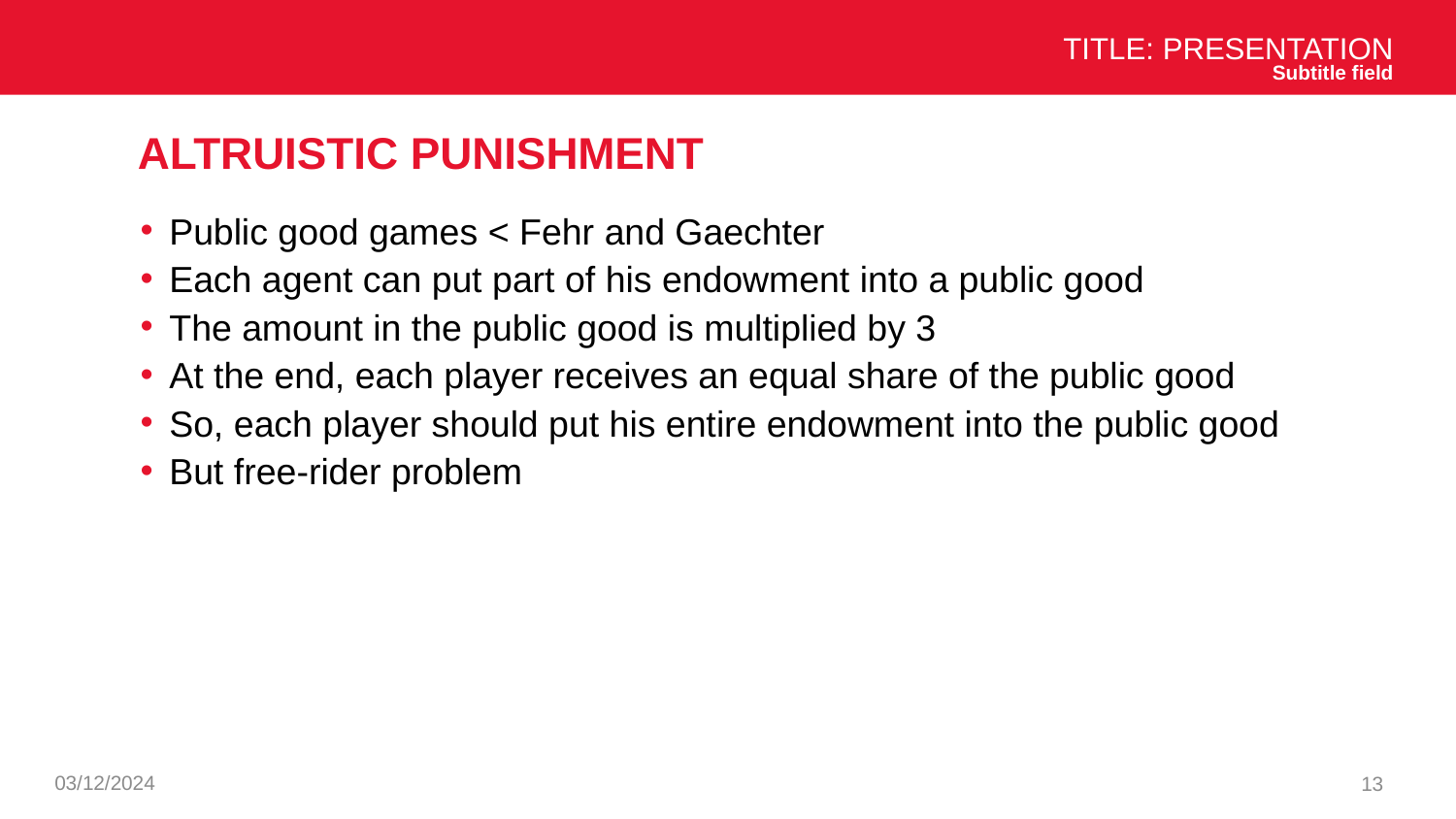

Title: Presentation
Subtitle field
# Altruistic punishment
Public good games < Fehr and Gaechter
Each agent can put part of his endowment into a public good
The amount in the public good is multiplied by 3
At the end, each player receives an equal share of the public good
So, each player should put his entire endowment into the public good
But free-rider problem
03/12/2024
13